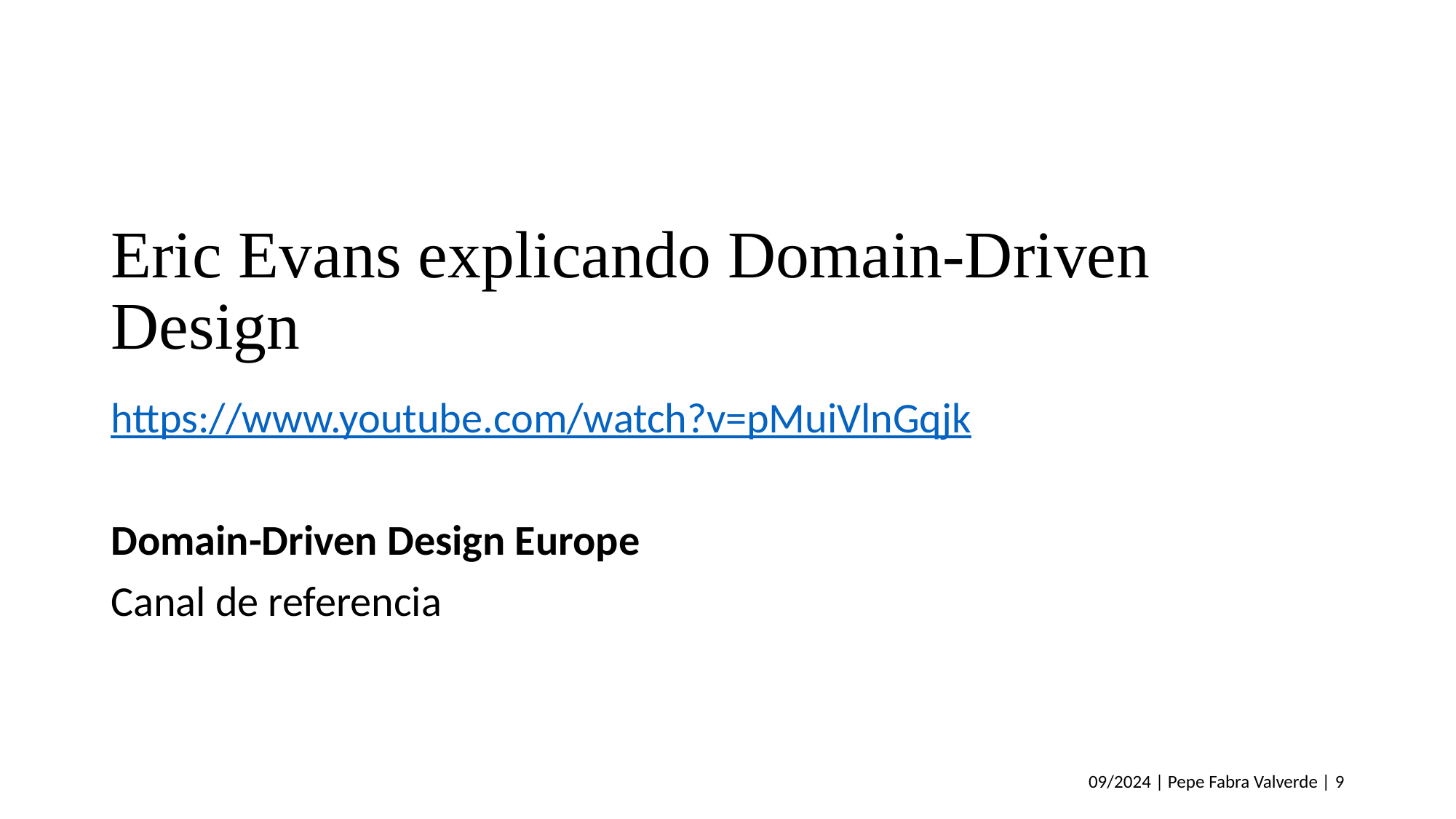

# Eric Evans explicando Domain-Driven Design
https://www.youtube.com/watch?v=pMuiVlnGqjk

Domain-Driven Design Europe
Canal de referencia
09/2024 | Pepe Fabra Valverde | 9